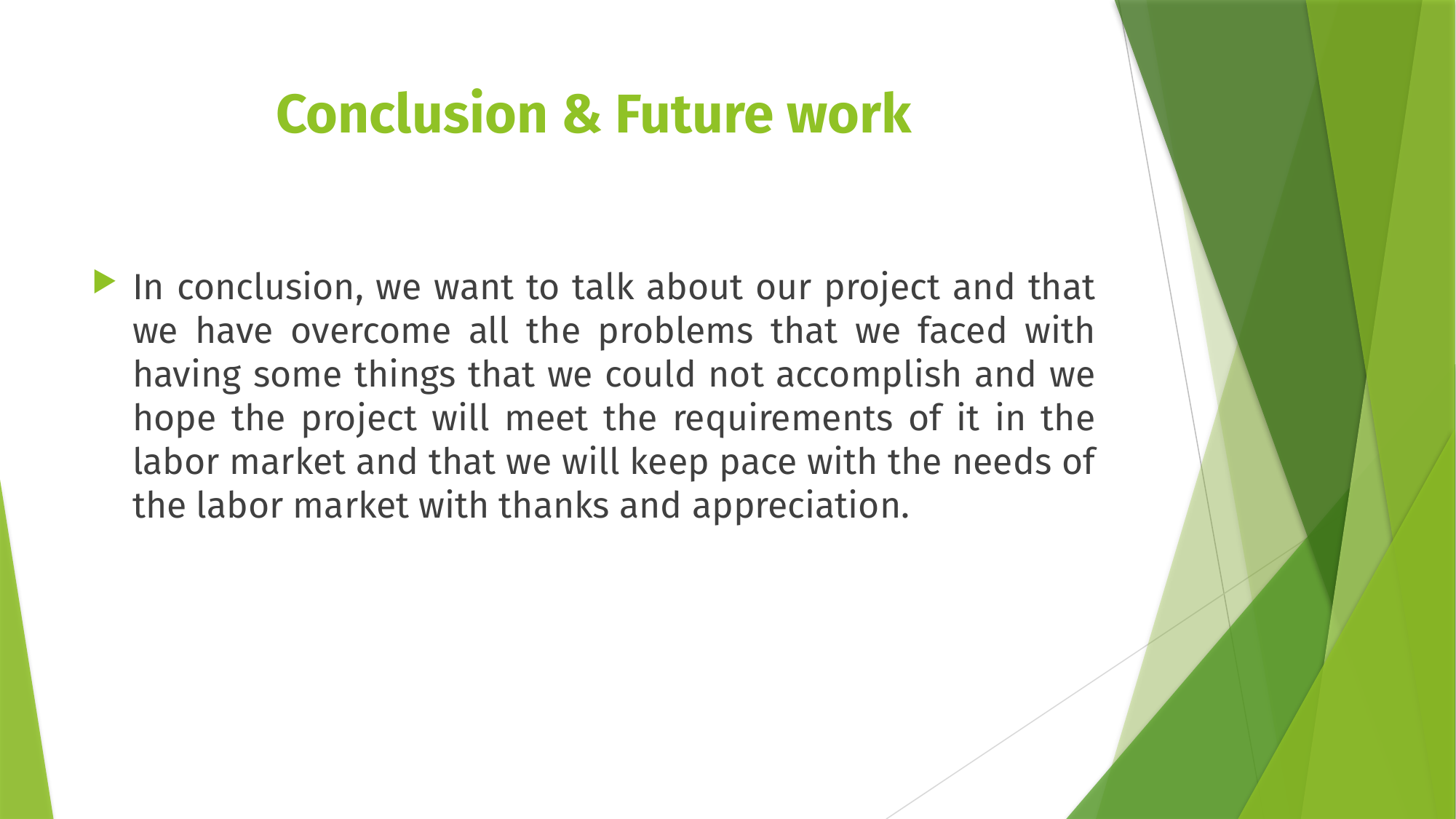

# Conclusion & Future work
In conclusion, we want to talk about our project and that we have overcome all the problems that we faced with having some things that we could not accomplish and we hope the project will meet the requirements of it in the labor market and that we will keep pace with the needs of the labor market with thanks and appreciation.